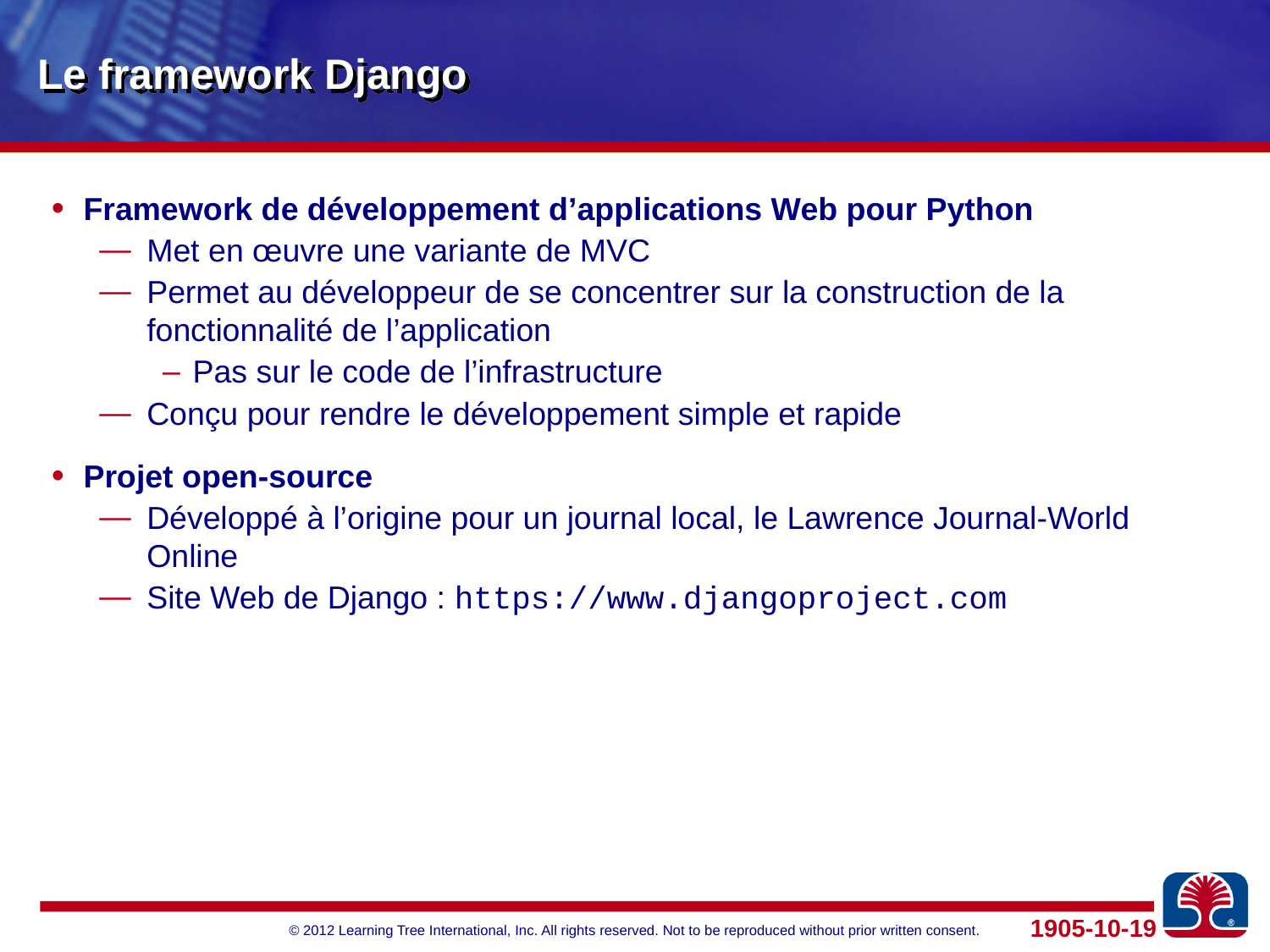

# Le framework Django
Framework de développement d’applications Web pour Python
Met en œuvre une variante de MVC
Permet au développeur de se concentrer sur la construction de la fonctionnalité de l’application
Pas sur le code de l’infrastructure
Conçu pour rendre le développement simple et rapide
Projet open-source
Développé à l’origine pour un journal local, le Lawrence Journal-World Online
Site Web de Django : https://www.djangoproject.com